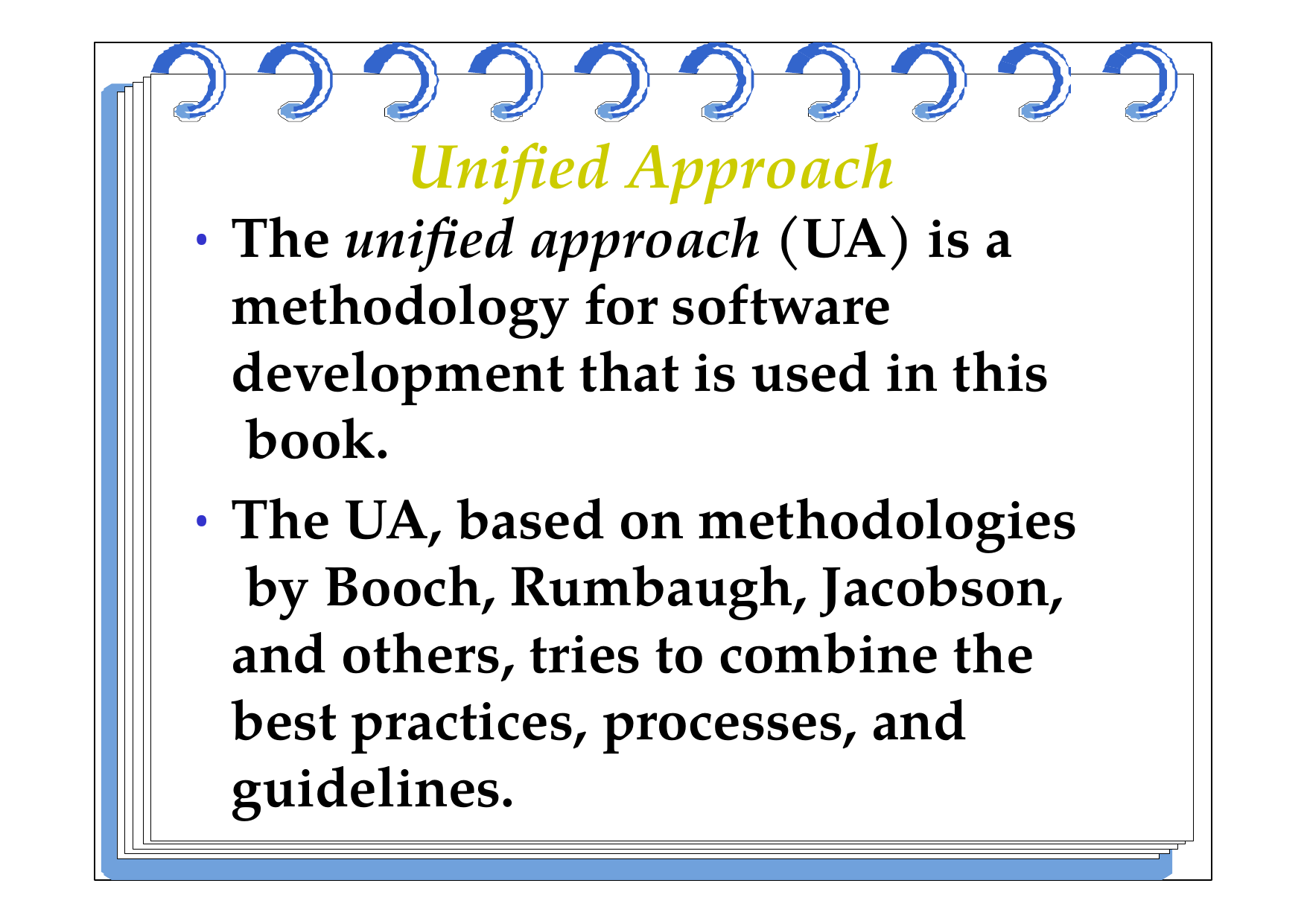

# Unified Approach
The unified approach (UA) is a  methodology for software  development that is used in this  book.
The UA, based on methodologies  by Booch, Rumbaugh, Jacobson,  and others, tries to combine the  best practices, processes, and  guidelines.